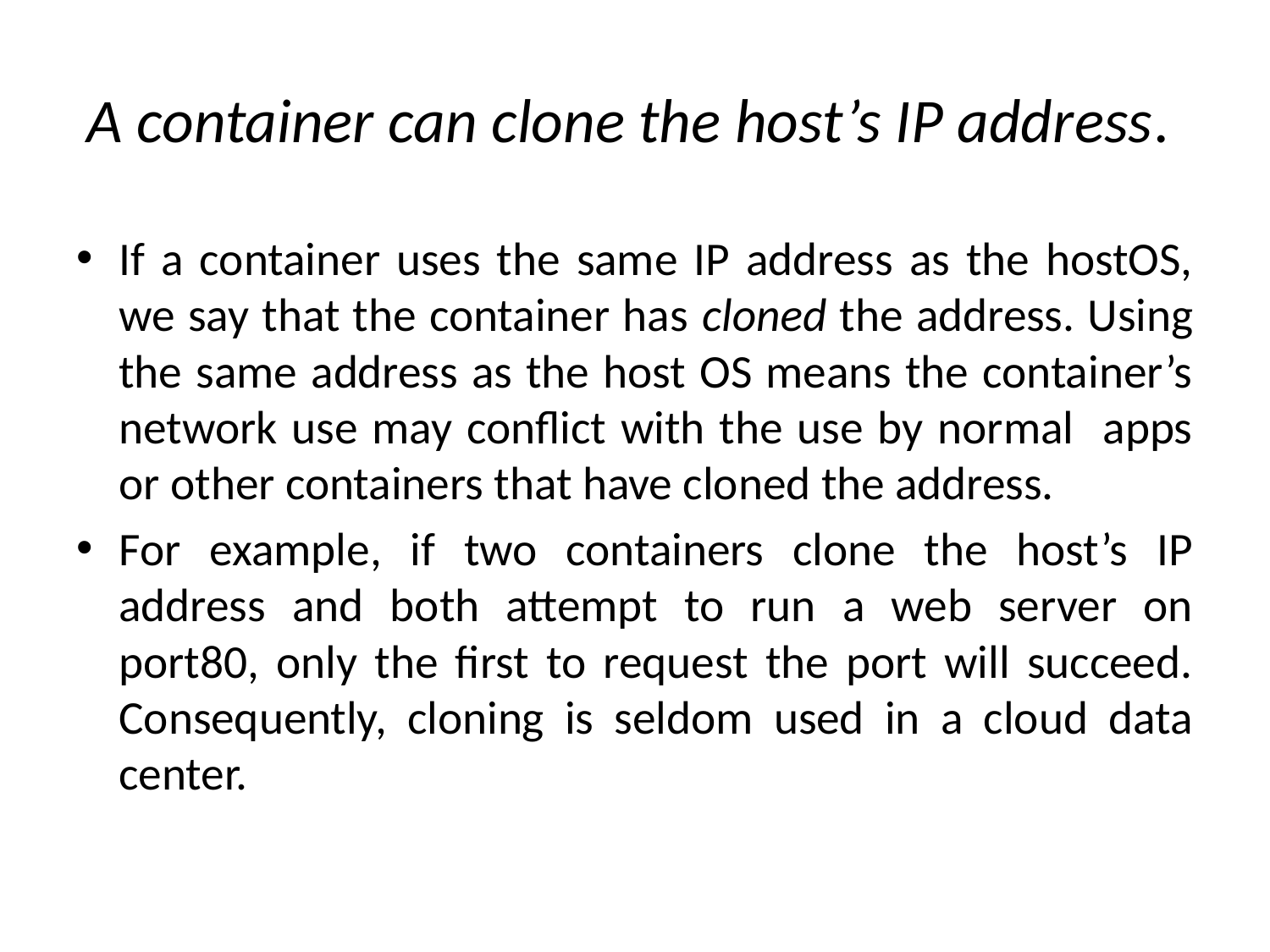

# A container can clone the host’s IP address.
If a container uses the same IP address as the hostOS, we say that the container has cloned the address. Using the same address as the host OS means the container’s network use may conflict with the use by normal  apps or other containers that have cloned the address.
For example, if two containers clone the host’s IP address and both attempt to run a web server on port80, only the first to request the port will succeed. Consequently, cloning is seldom used in a cloud data center.